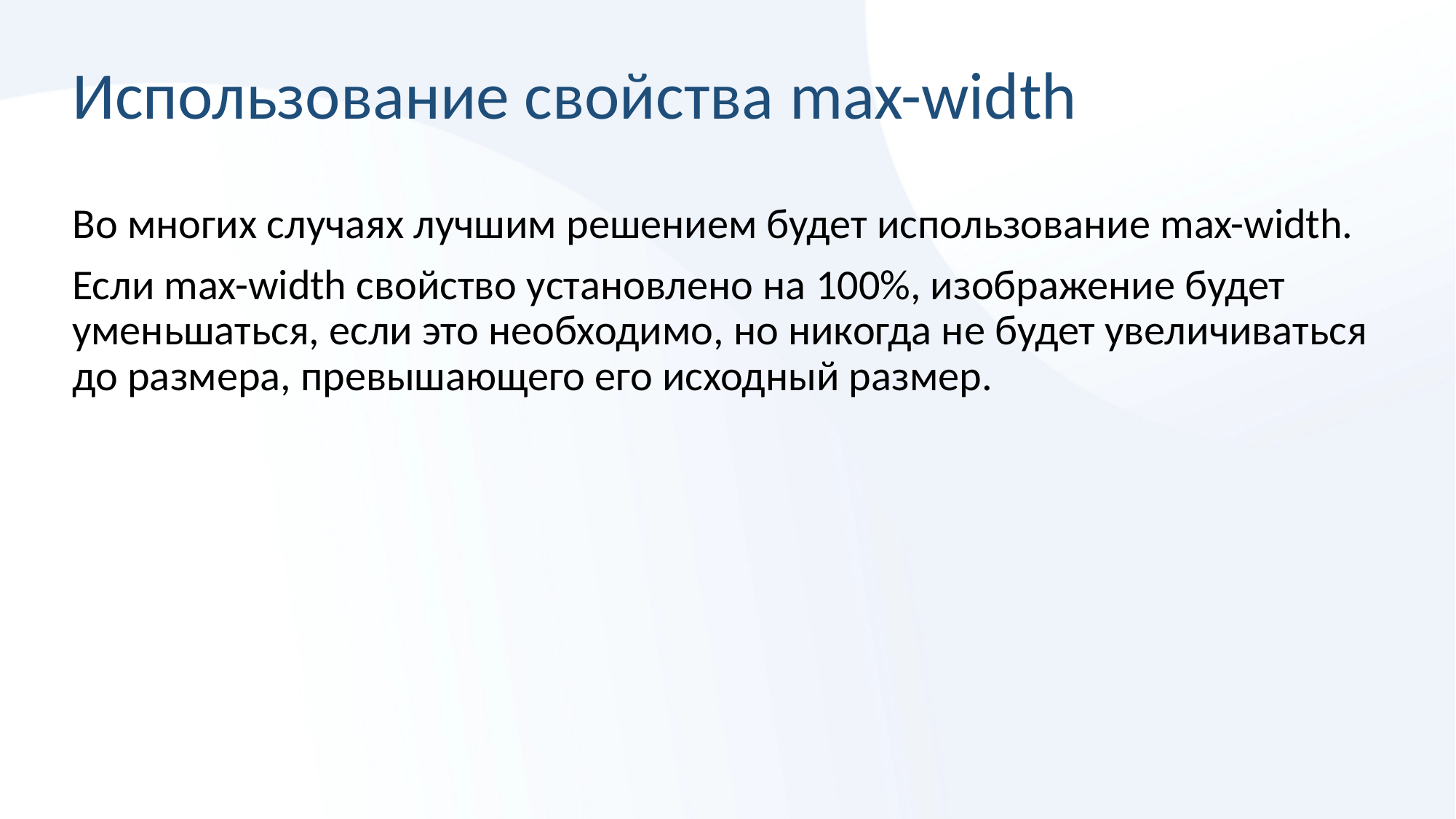

# Использование свойства max-width
Во многих случаях лучшим решением будет использование max-width.
Если max-width свойство установлено на 100%, изображение будет уменьшаться, если это необходимо, но никогда не будет увеличиваться до размера, превышающего его исходный размер.